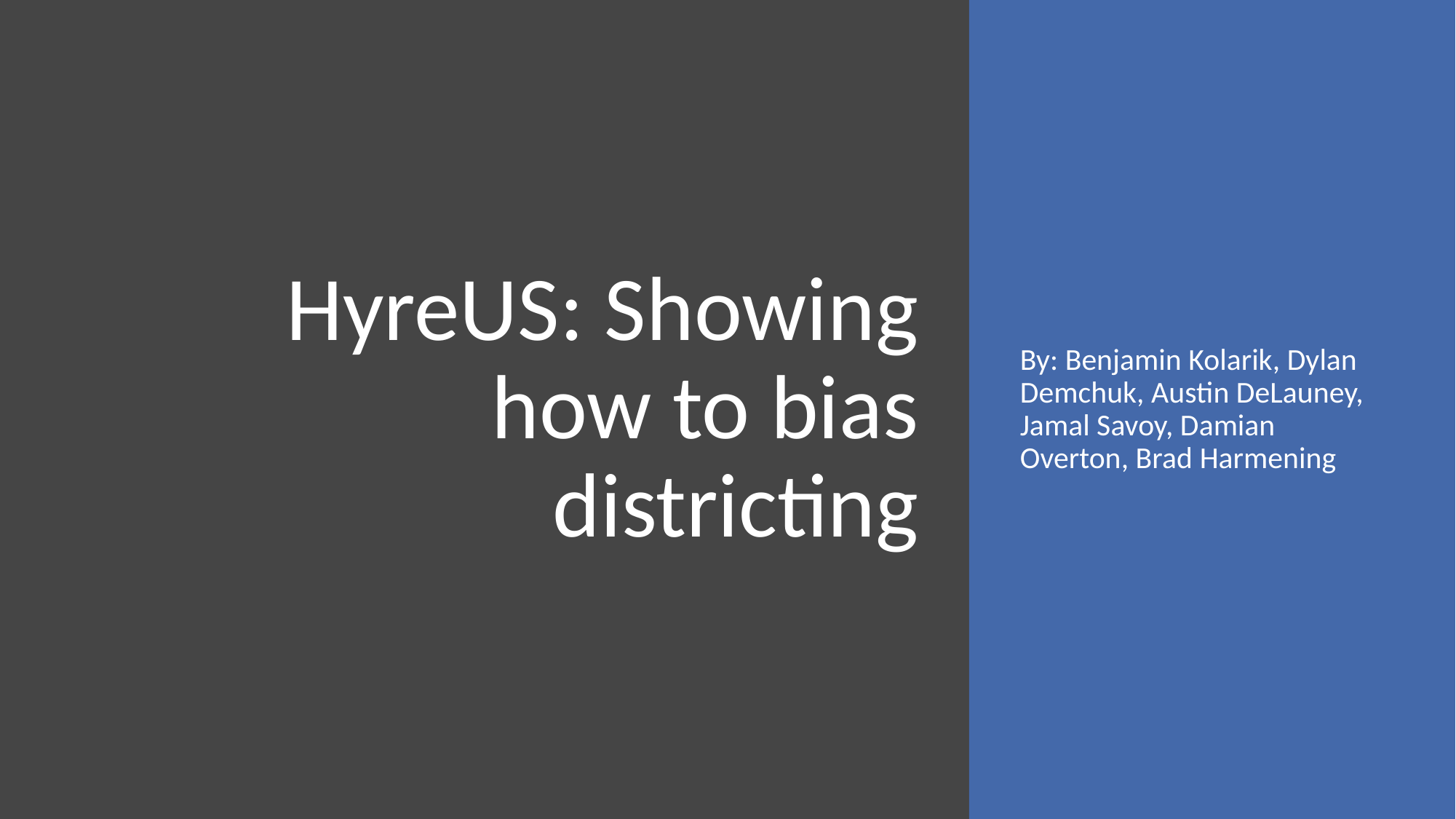

# HyreUS: Showing how to bias districting
By: Benjamin Kolarik, Dylan Demchuk, Austin DeLauney, Jamal Savoy, Damian Overton, Brad Harmening